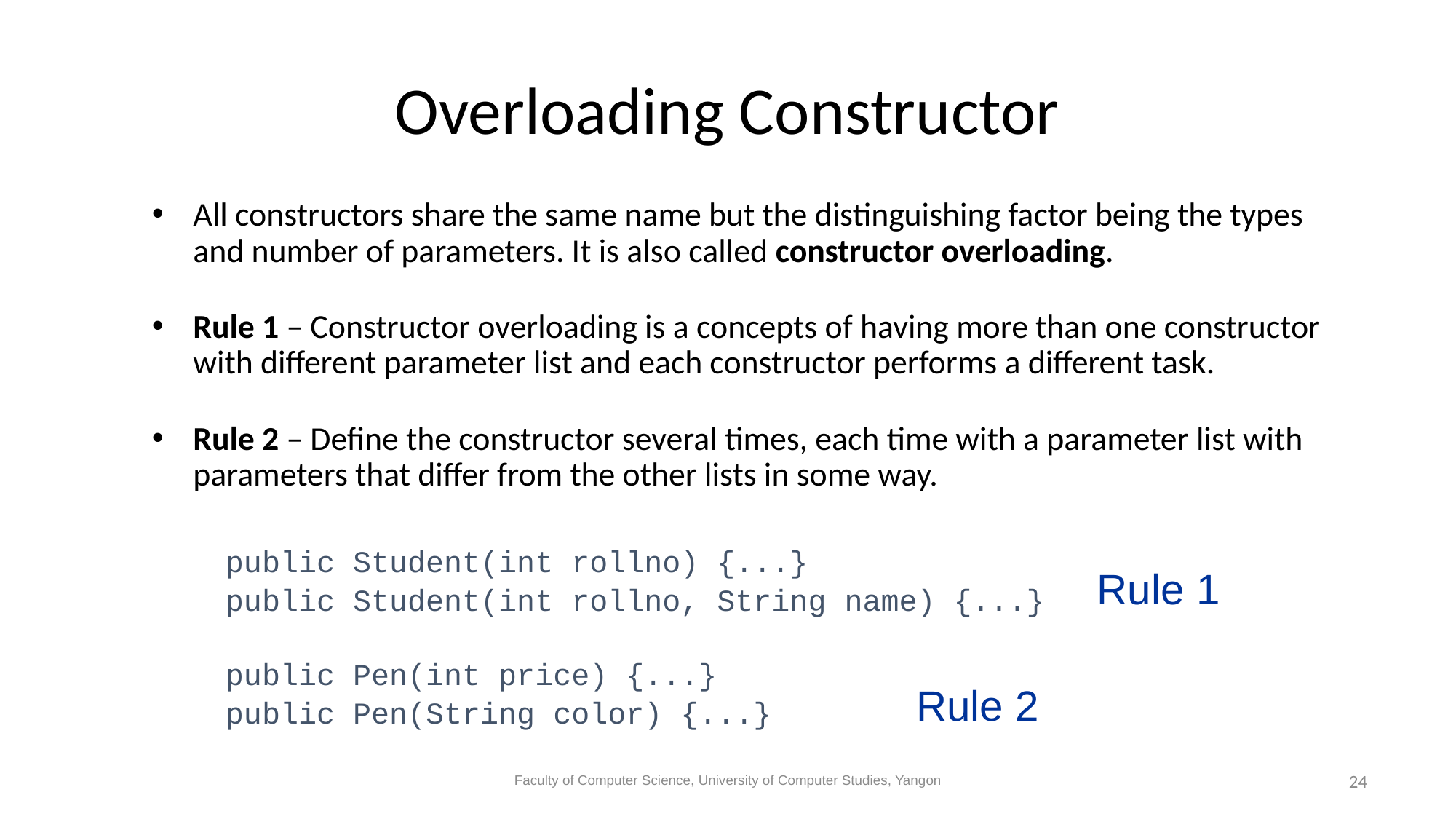

# Overloading Constructor
All constructors share the same name but the distinguishing factor being the types and number of parameters. It is also called constructor overloading.

Rule 1 – Constructor overloading is a concepts of having more than one constructor with different parameter list and each constructor performs a different task.

Rule 2 – Define the constructor several times, each time with a parameter list with parameters that differ from the other lists in some way.

public Student(int rollno) {...}
public Student(int rollno, String name) {...}
Rule 1
public Pen(int price) {...}
public Pen(String color) {...}
Rule 2
Faculty of Computer Science, University of Computer Studies, Yangon
24